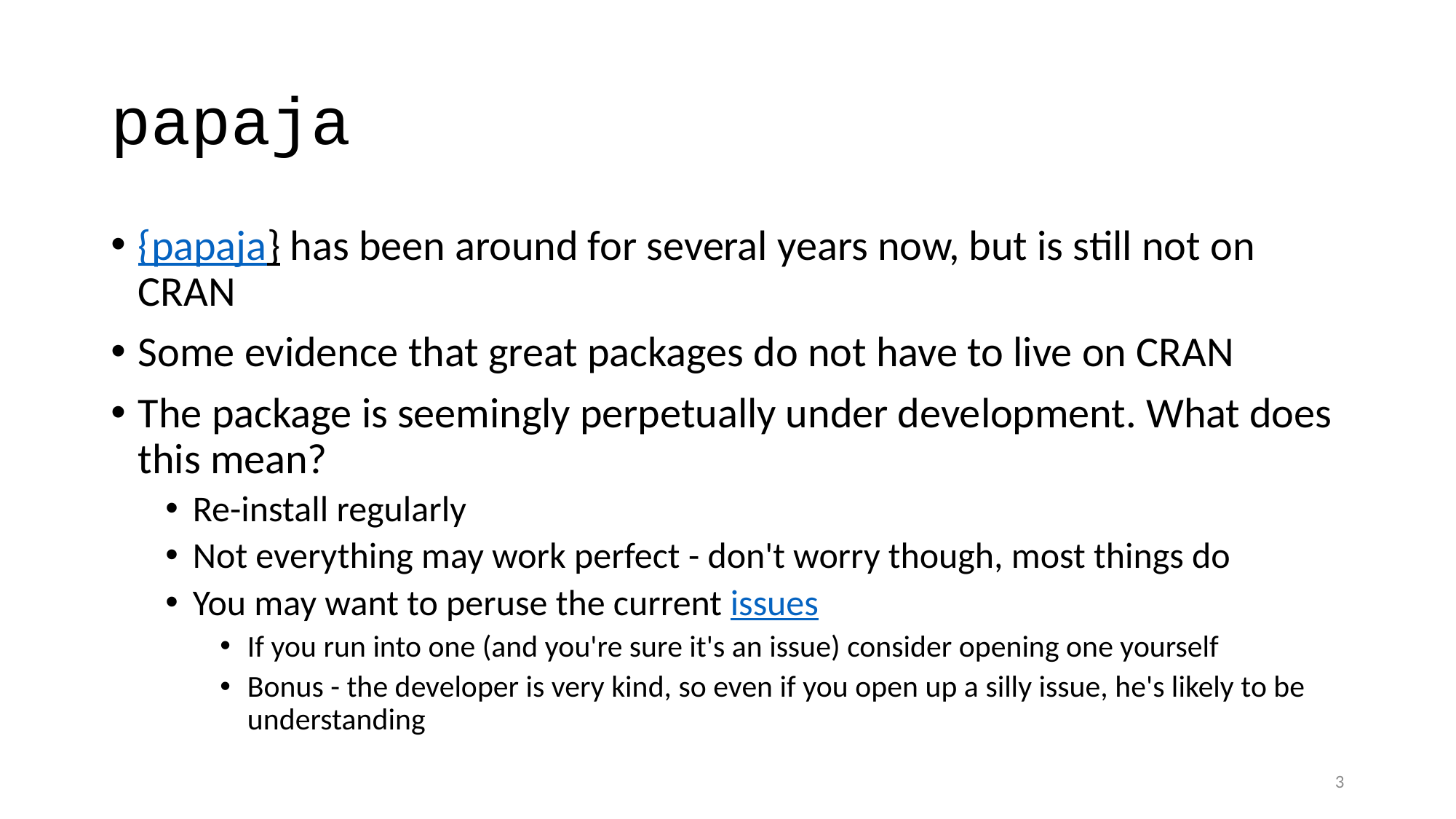

# papaja
{papaja} has been around for several years now, but is still not on CRAN
Some evidence that great packages do not have to live on CRAN
The package is seemingly perpetually under development. What does this mean?
Re-install regularly
Not everything may work perfect - don't worry though, most things do
You may want to peruse the current issues
If you run into one (and you're sure it's an issue) consider opening one yourself
Bonus - the developer is very kind, so even if you open up a silly issue, he's likely to be understanding

3